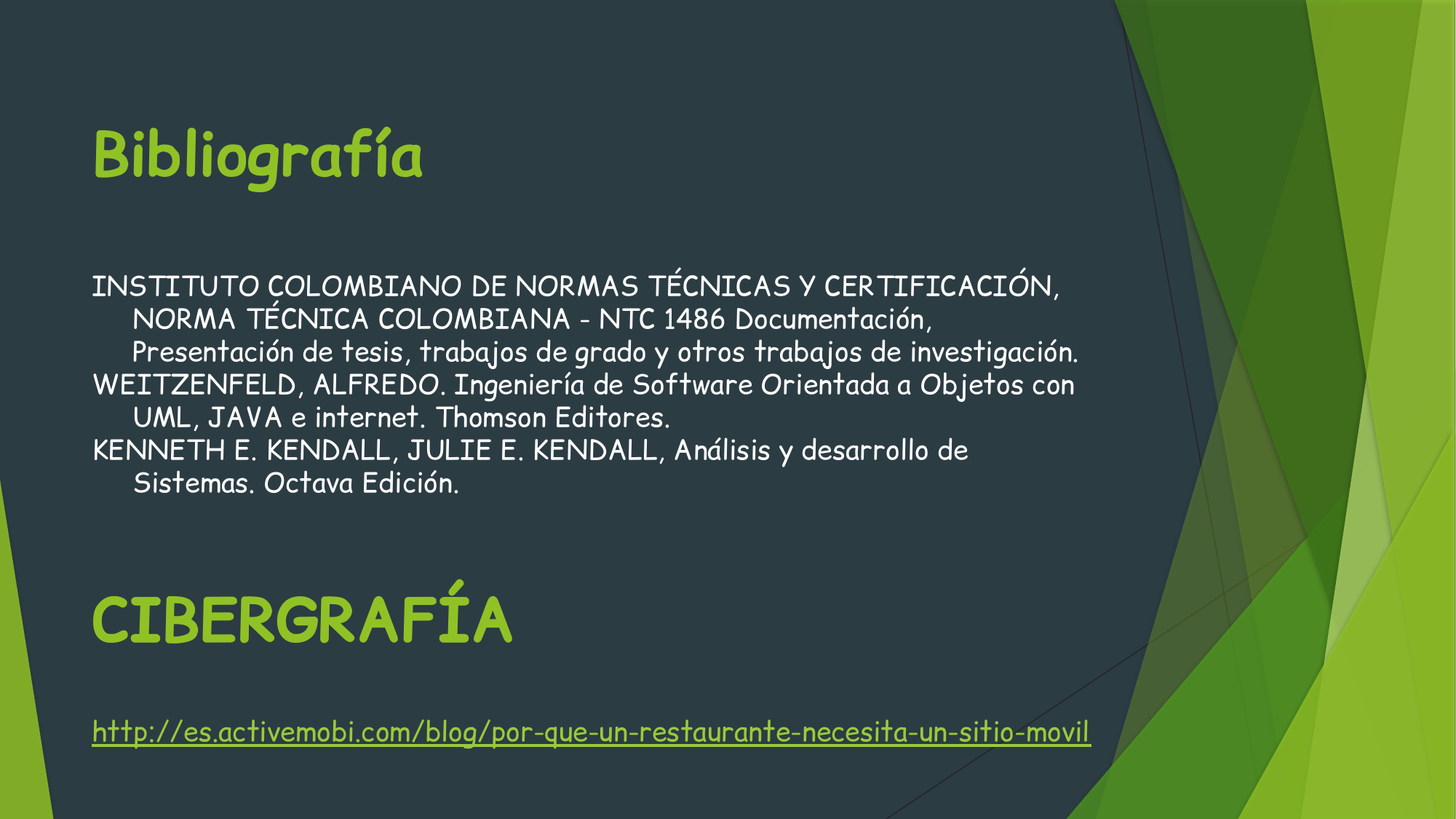

# Bibliografía
INSTITUTO COLOMBIANO DE NORMAS TÉCNICAS Y CERTIFICACIÓN, NORMA TÉCNICA COLOMBIANA - NTC 1486 Documentación, Presentación de tesis, trabajos de grado y otros trabajos de investigación.
WEITZENFELD, ALFREDO. Ingeniería de Software Orientada a Objetos con UML, JAVA e internet. Thomson Editores.
KENNETH E. KENDALL, JULIE E. KENDALL, Análisis y desarrollo de Sistemas. Octava Edición.

CIBERGRAFÍA

http://es.activemobi.com/blog/por-que-un-restaurante-necesita-un-sitio-movil